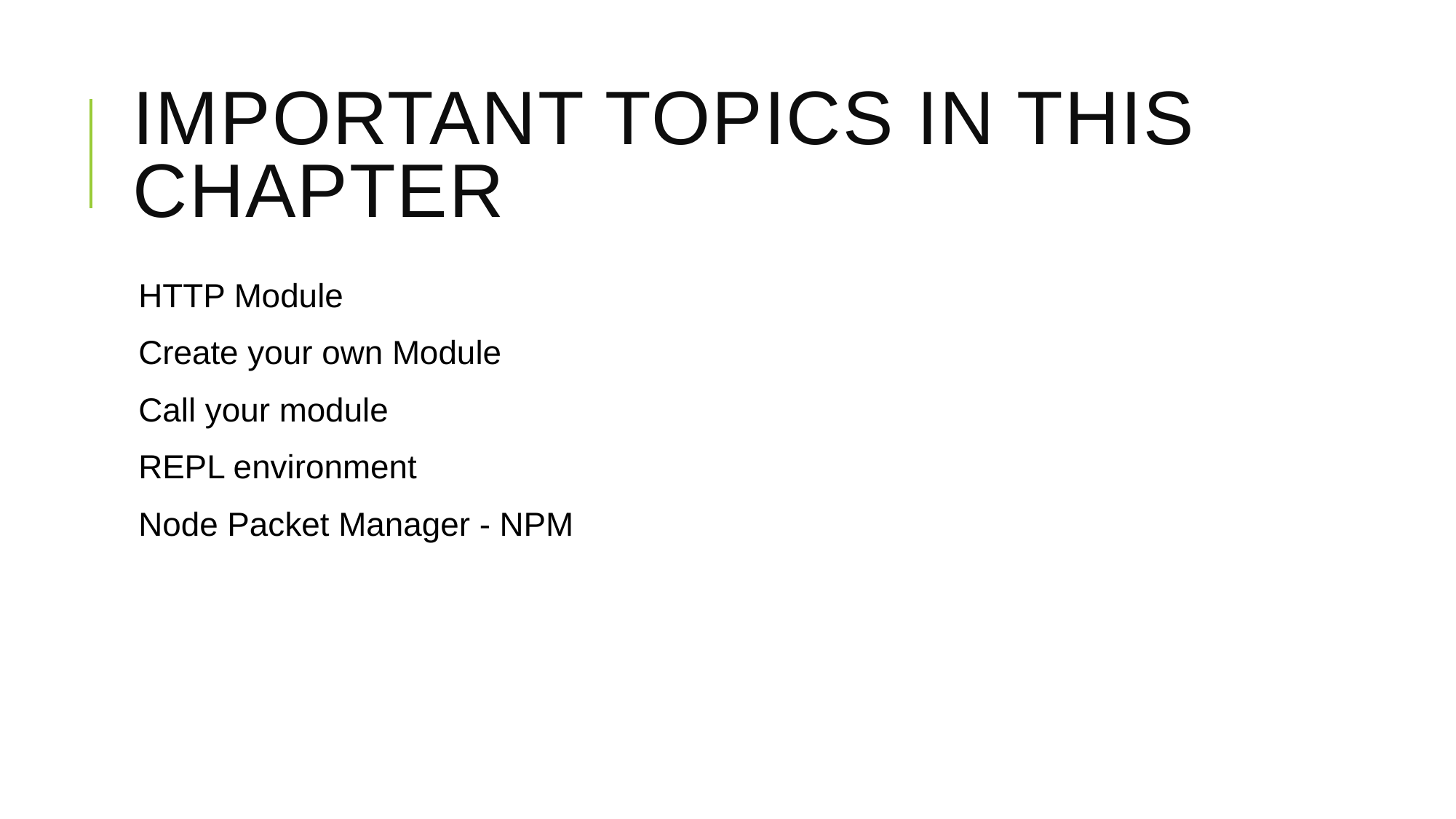

# Important Topics in this chapter
HTTP Module
Create your own Module
Call your module
REPL environment
Node Packet Manager - NPM